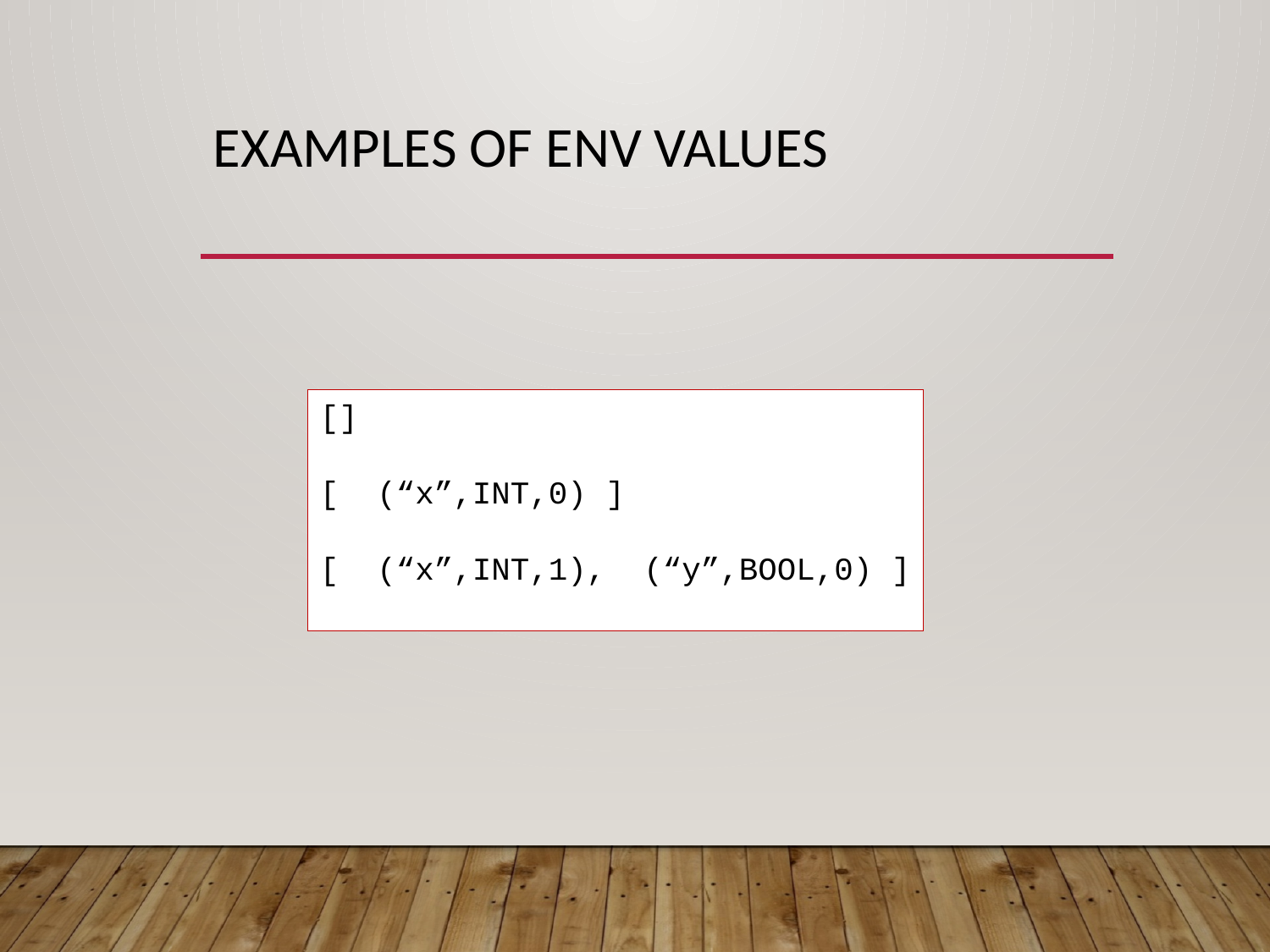

# Examples of Env Values
[]

[  (“x”,INT,0) ]

[  (“x”,INT,1),  (“y”,BOOL,0) ]